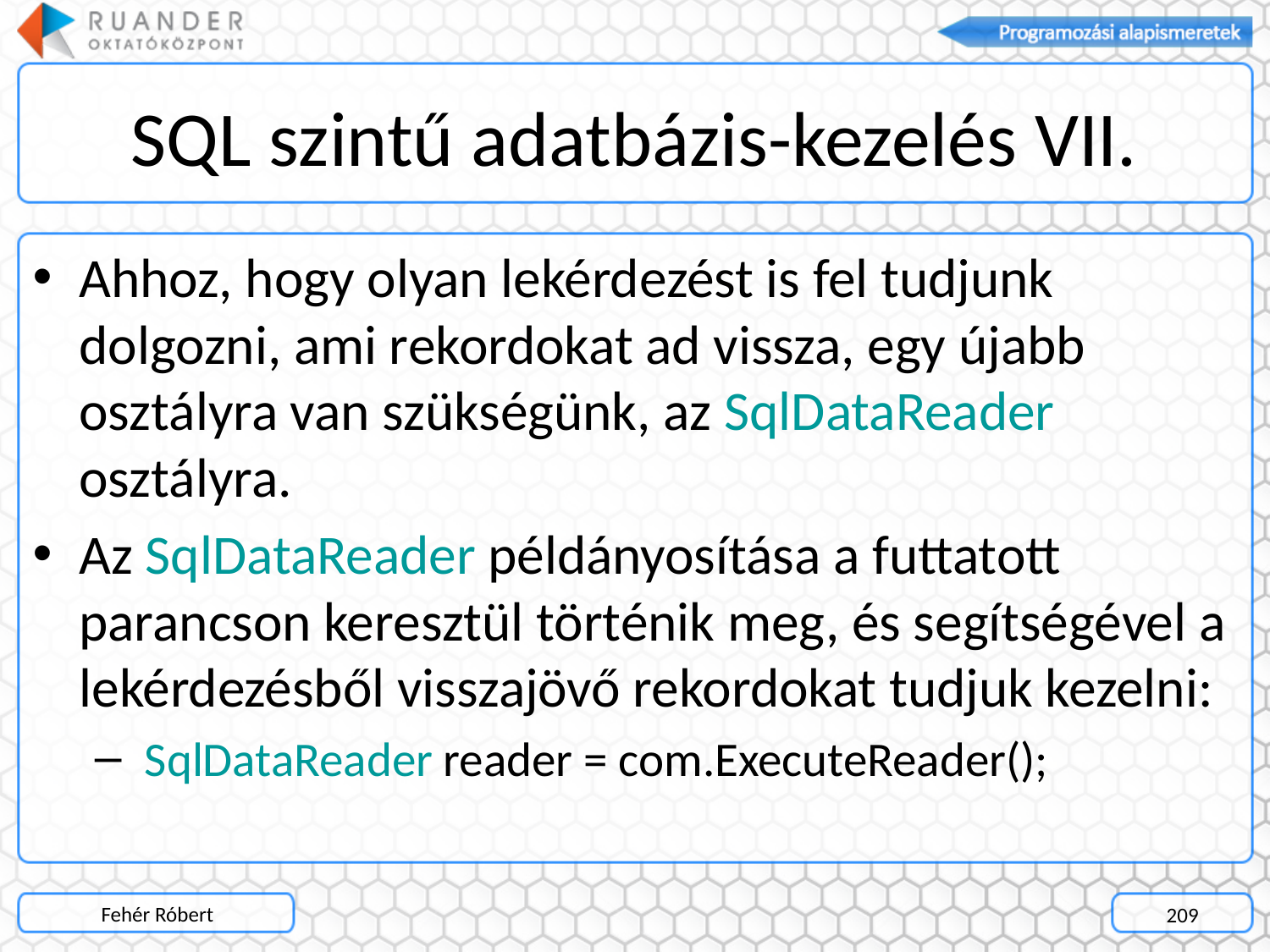

# SQL szintű adatbázis-kezelés VII.
Ahhoz, hogy olyan lekérdezést is fel tudjunk dolgozni, ami rekordokat ad vissza, egy újabb osztályra van szükségünk, az SqlDataReader osztályra.
Az SqlDataReader példányosítása a futtatott parancson keresztül történik meg, és segítségével a lekérdezésből visszajövő rekordokat tudjuk kezelni:
 SqlDataReader reader = com.ExecuteReader();

Fehér Róbert
209